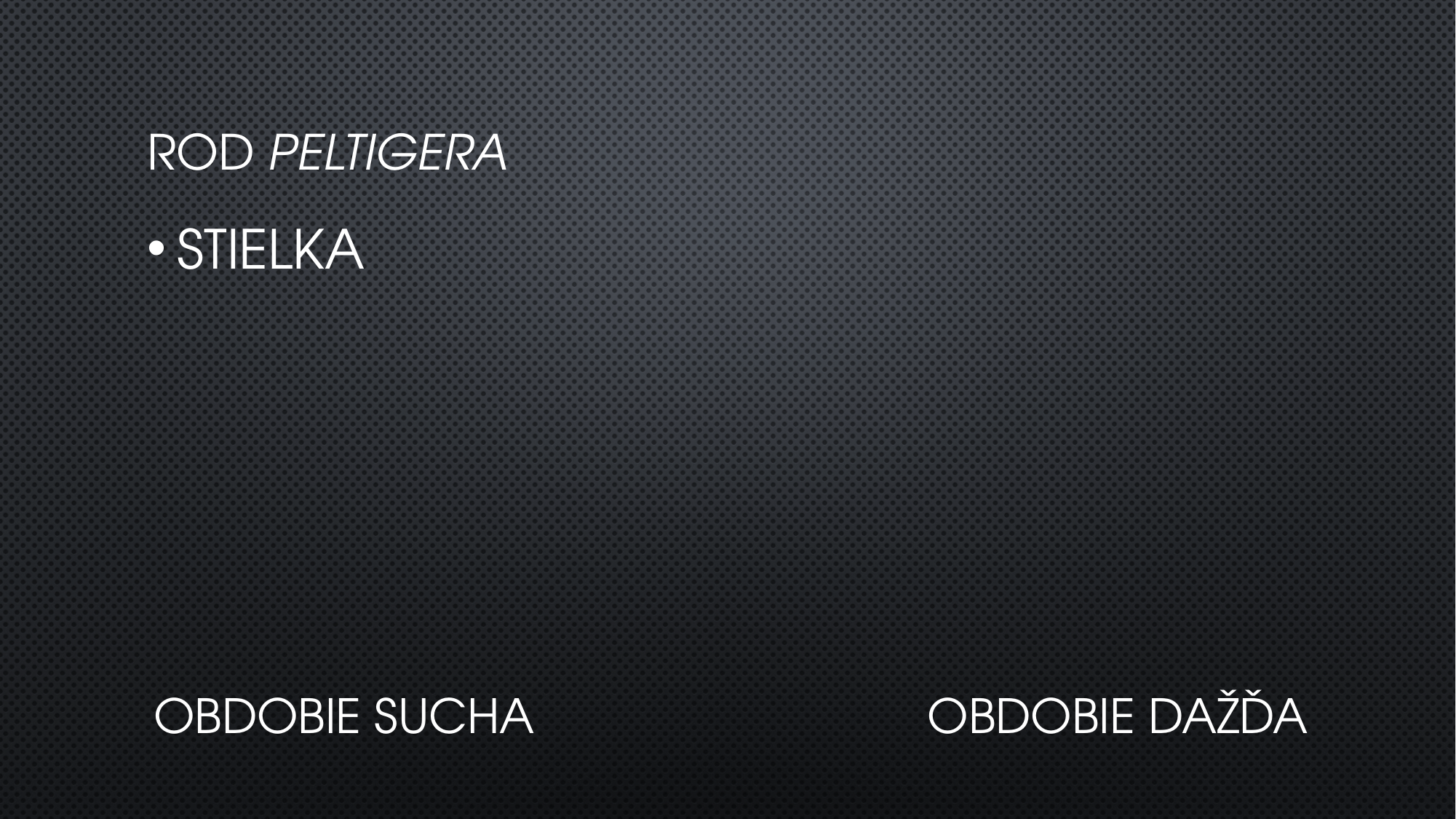

# Rod Peltigera
Stielka

Obdobie sucha                              Obdobie dažďa